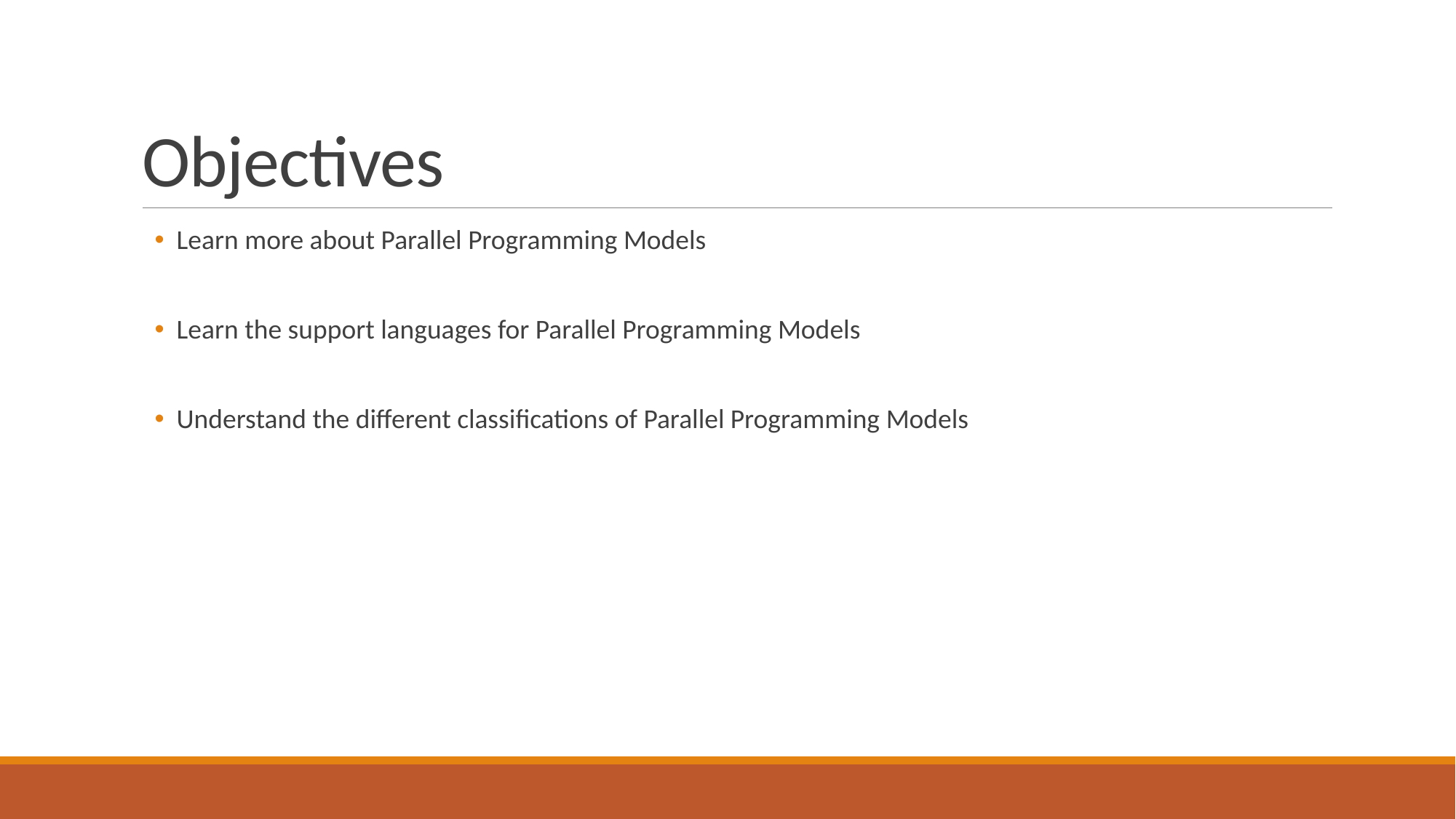

# Objectives
Learn more about Parallel Programming Models

Learn the support languages for Parallel Programming Models

Understand the different classifications of Parallel Programming Models